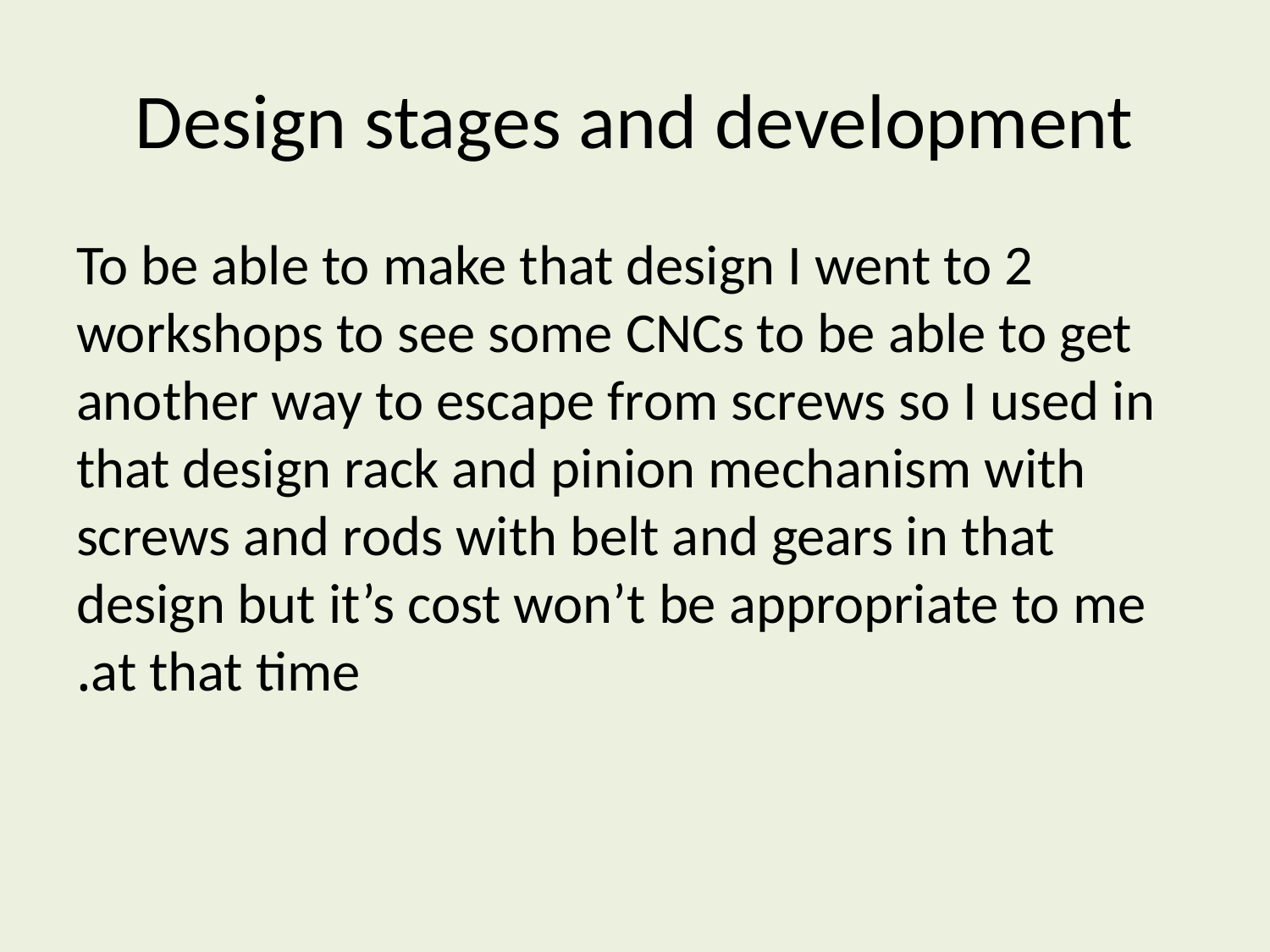

# Design stages and development
To be able to make that design I went to 2 workshops to see some CNCs to be able to get another way to escape from screws so I used in that design rack and pinion mechanism with screws and rods with belt and gears in that design but it’s cost won’t be appropriate to me at that time.